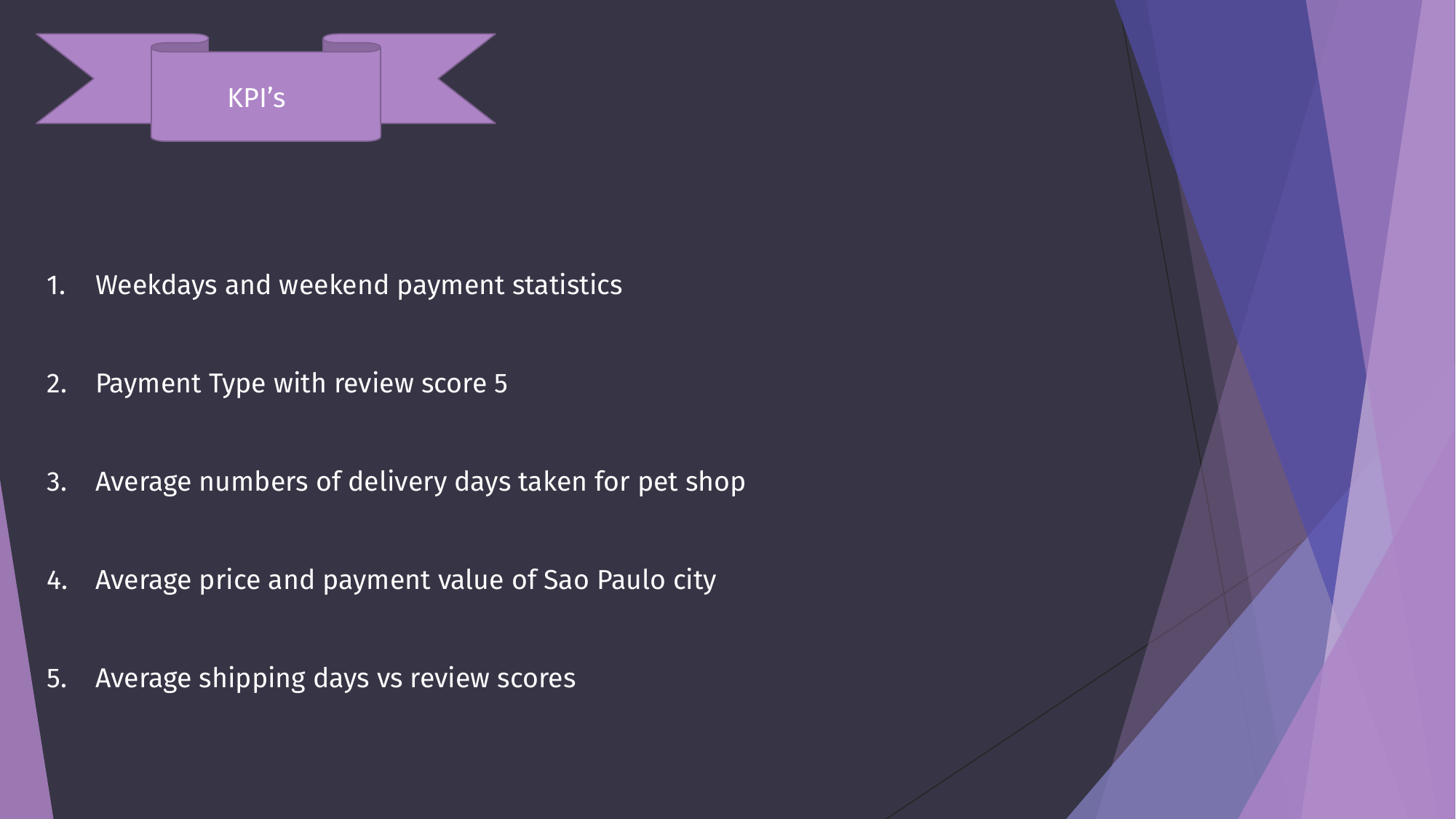

KPI’s
 Weekdays and weekend payment statistics
 Payment Type with review score 5
 Average numbers of delivery days taken for pet shop
 Average price and payment value of Sao Paulo city
 Average shipping days vs review scores